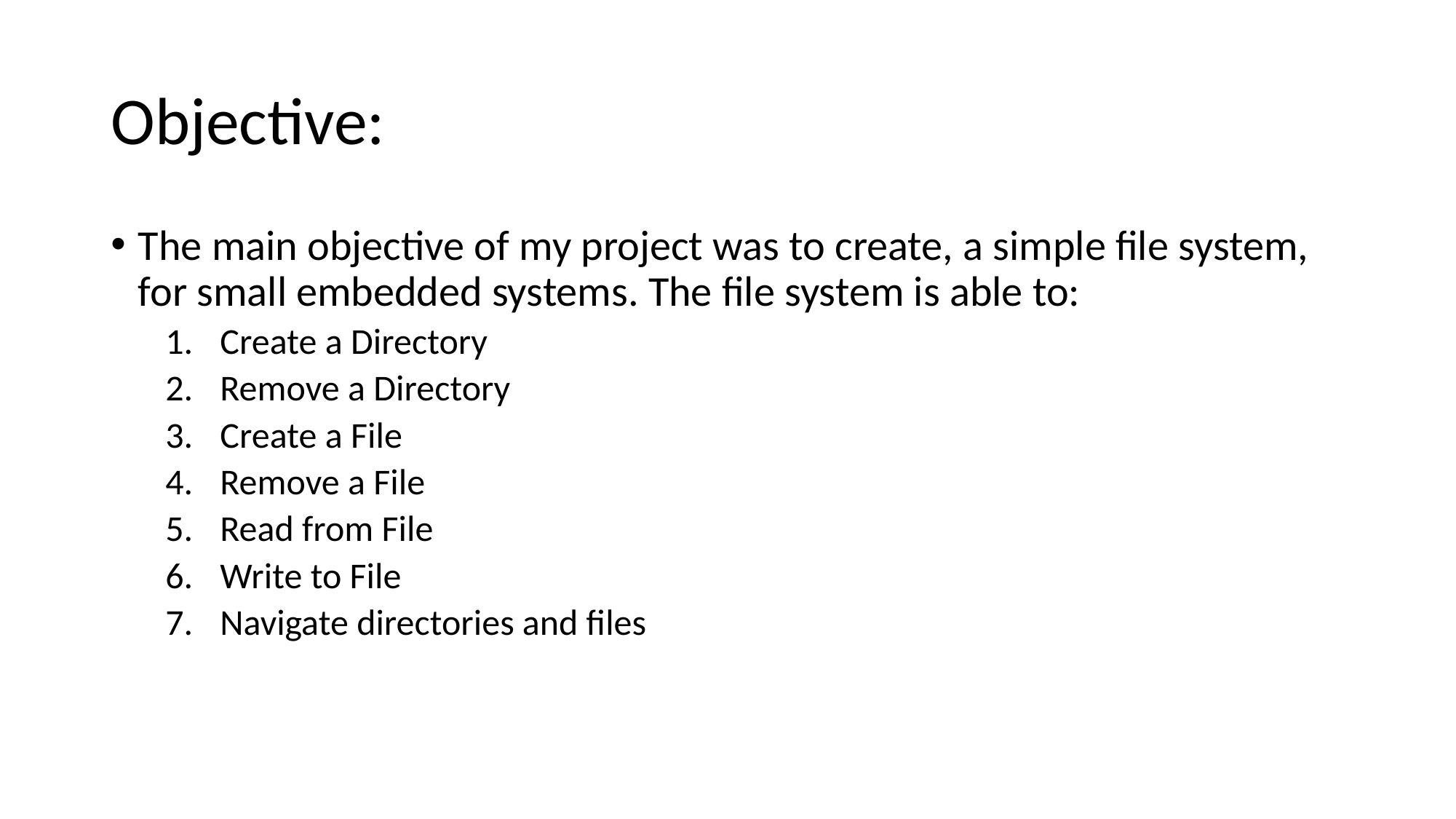

# Objective:
The main objective of my project was to create, a simple file system, for small embedded systems. The file system is able to:
Create a Directory
Remove a Directory
Create a File
Remove a File
Read from File
Write to File
Navigate directories and files